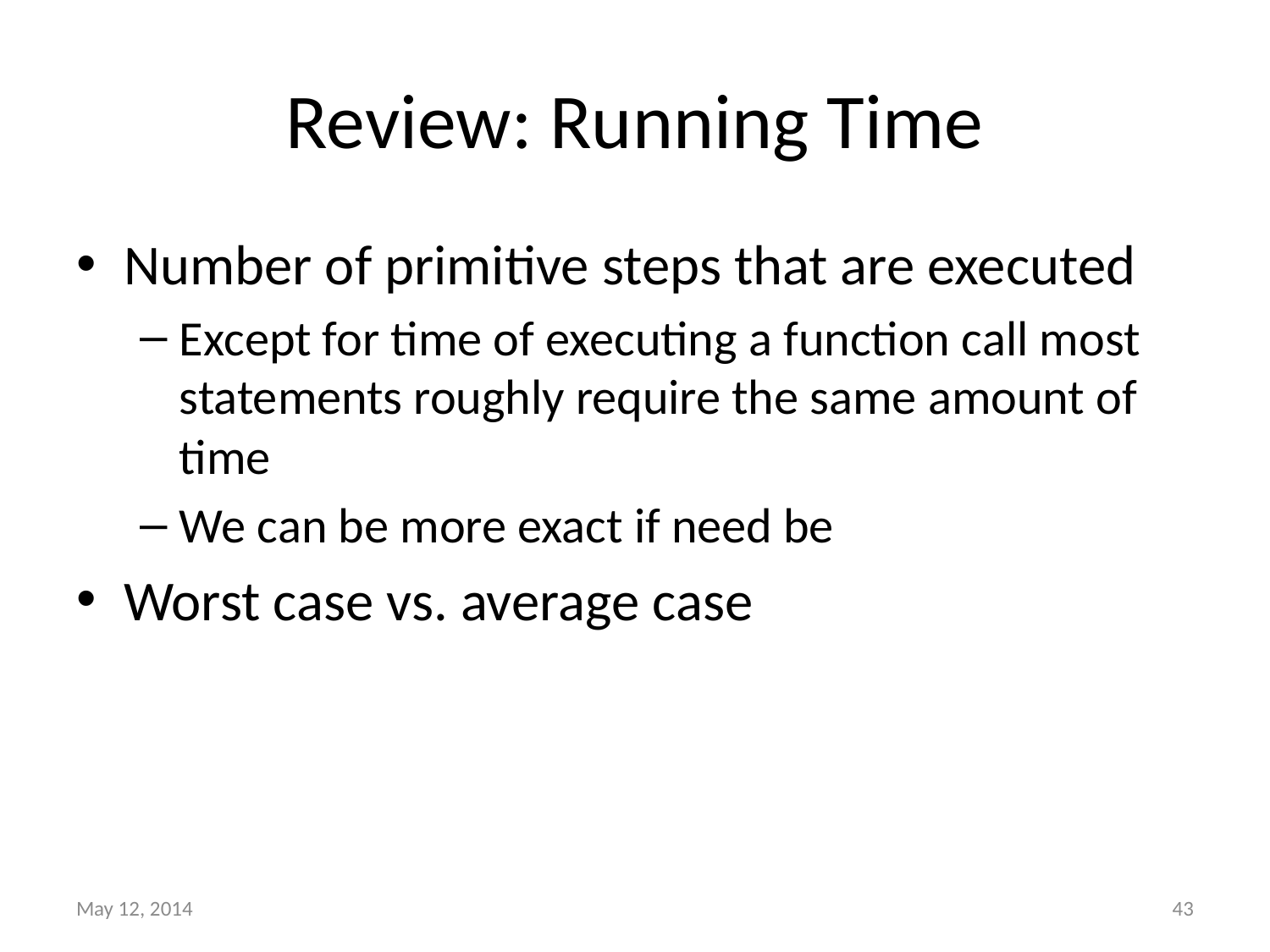

# Review: Running Time
Number of primitive steps that are executed
Except for time of executing a function call most statements roughly require the same amount of time
We can be more exact if need be
Worst case vs. average case
May 12, 2014
43